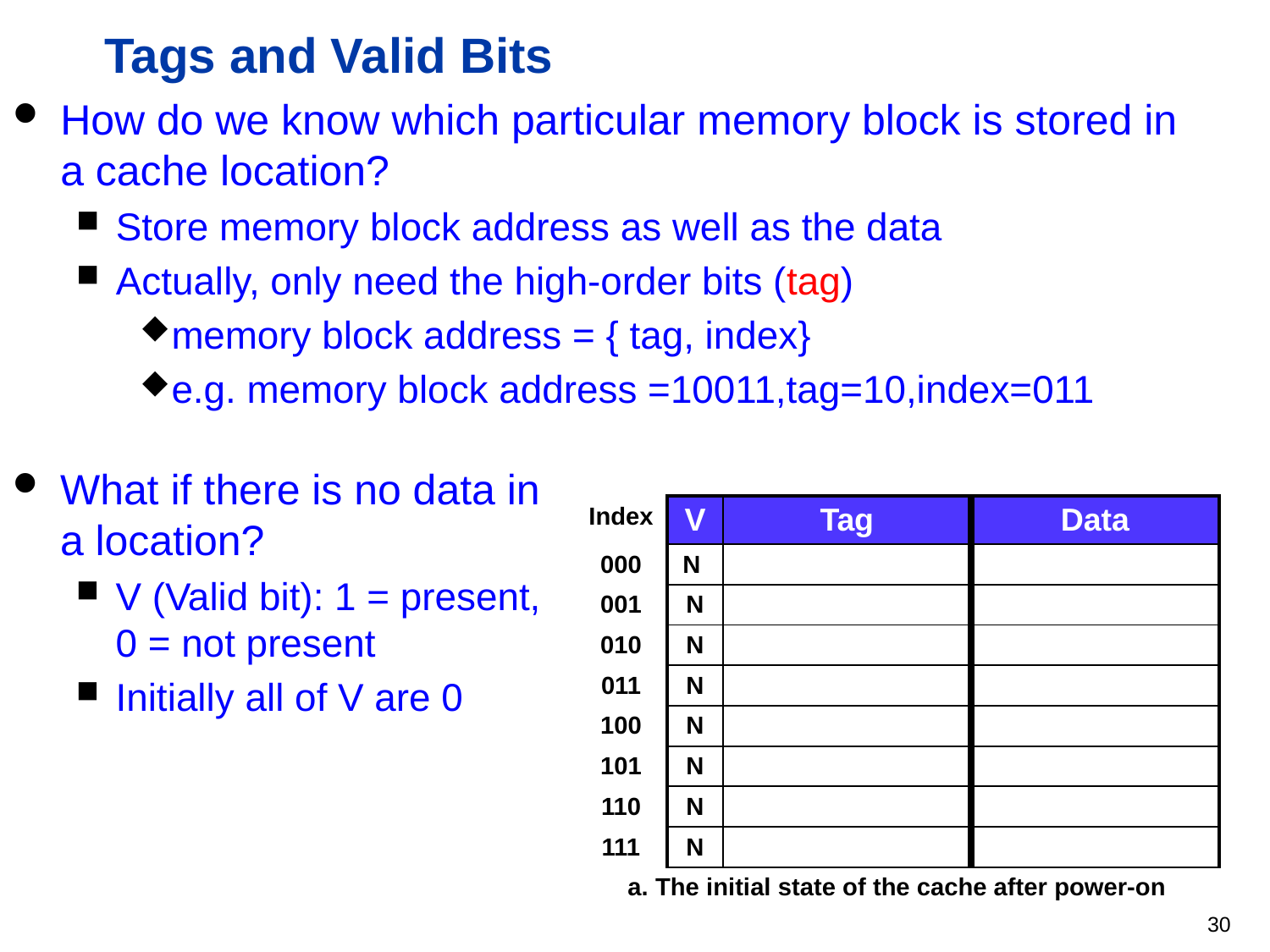

# Tags and Valid Bits
How do we know which particular memory block is stored in a cache location?
Store memory block address as well as the data
Actually, only need the high-order bits (tag)
memory block address = { tag, index}
e.g. memory block address =10011,tag=10,index=011
What if there is no data in a location?
V (Valid bit): 1 = present, 0 = not present
Initially all of V are 0
| Index | V | Tag | Data |
| --- | --- | --- | --- |
| 000 | N |  |  |
| 001 | N |  |  |
| 010 | N |  |  |
| 011 | N |  |  |
| 100 | N |  |  |
| 101 | N |  |  |
| 110 | N |  |  |
| 111 | N |  |  |
| a. The initial state of the cache after power-on |  |  |  |
30